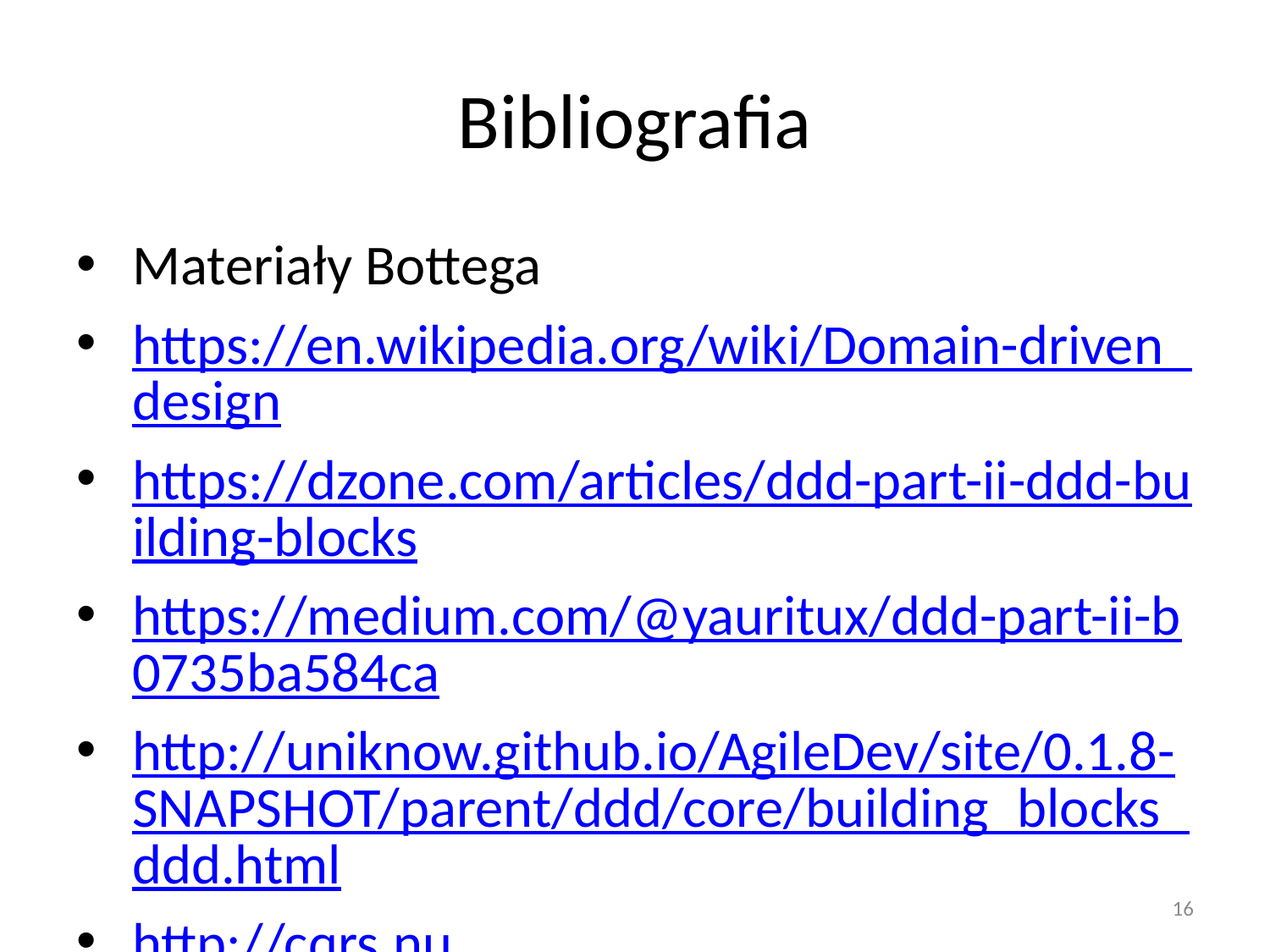

# Bibliografia
Materiały Bottega
https://en.wikipedia.org/wiki/Domain-driven_design
https://dzone.com/articles/ddd-part-ii-ddd-building-blocks
https://medium.com/@yauritux/ddd-part-ii-b0735ba584ca
http://uniknow.github.io/AgileDev/site/0.1.8-SNAPSHOT/parent/ddd/core/building_blocks_ddd.html
http://cqrs.nu

16